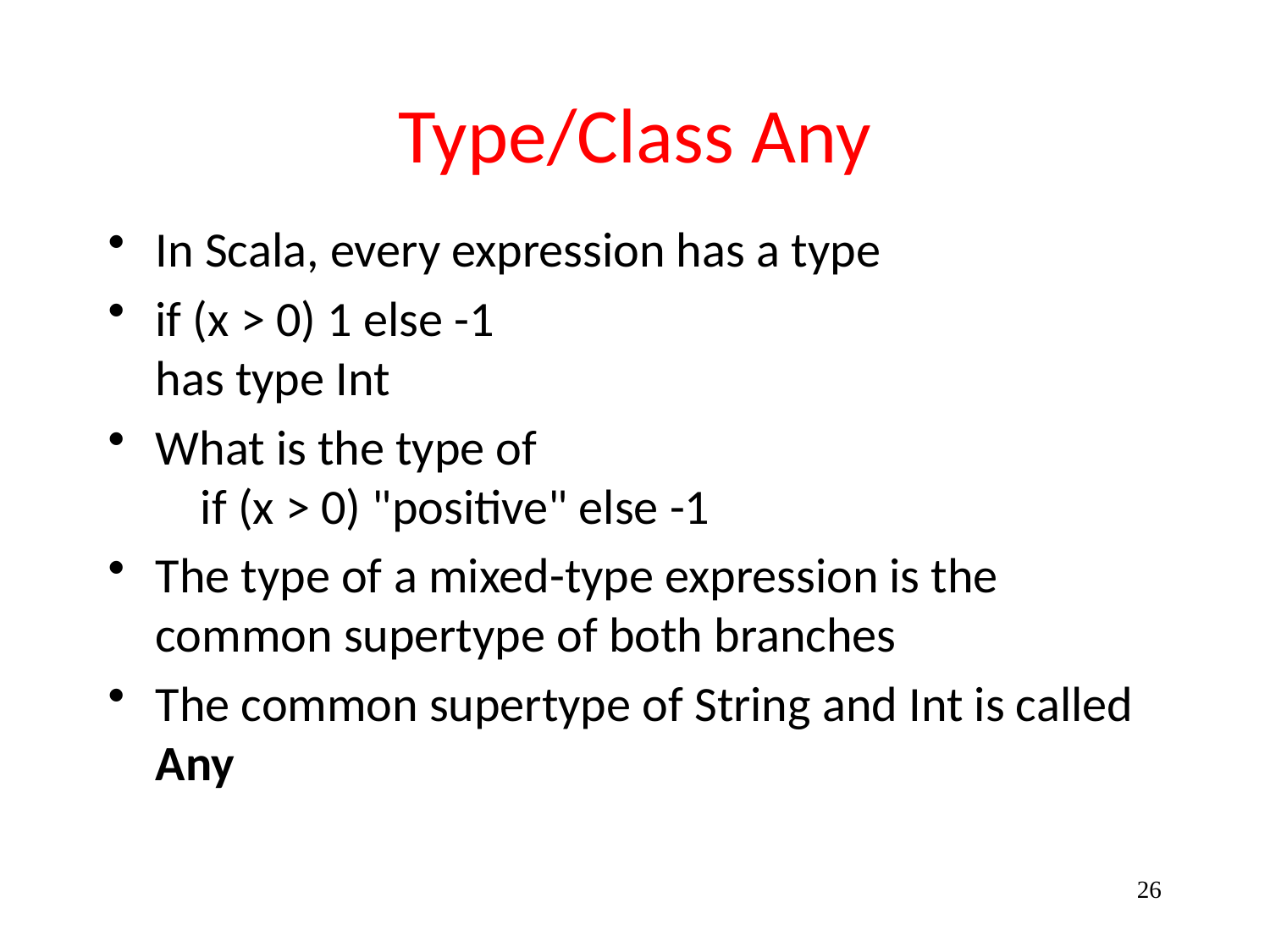

# Type/Class Any
In Scala, every expression has a type
if (x > 0) 1 else -1
has type Int
What is the type of
    if (x > 0) "positive" else -1
The type of a mixed-type expression is the common supertype of both branches
The common supertype of String and Int is called Any
26